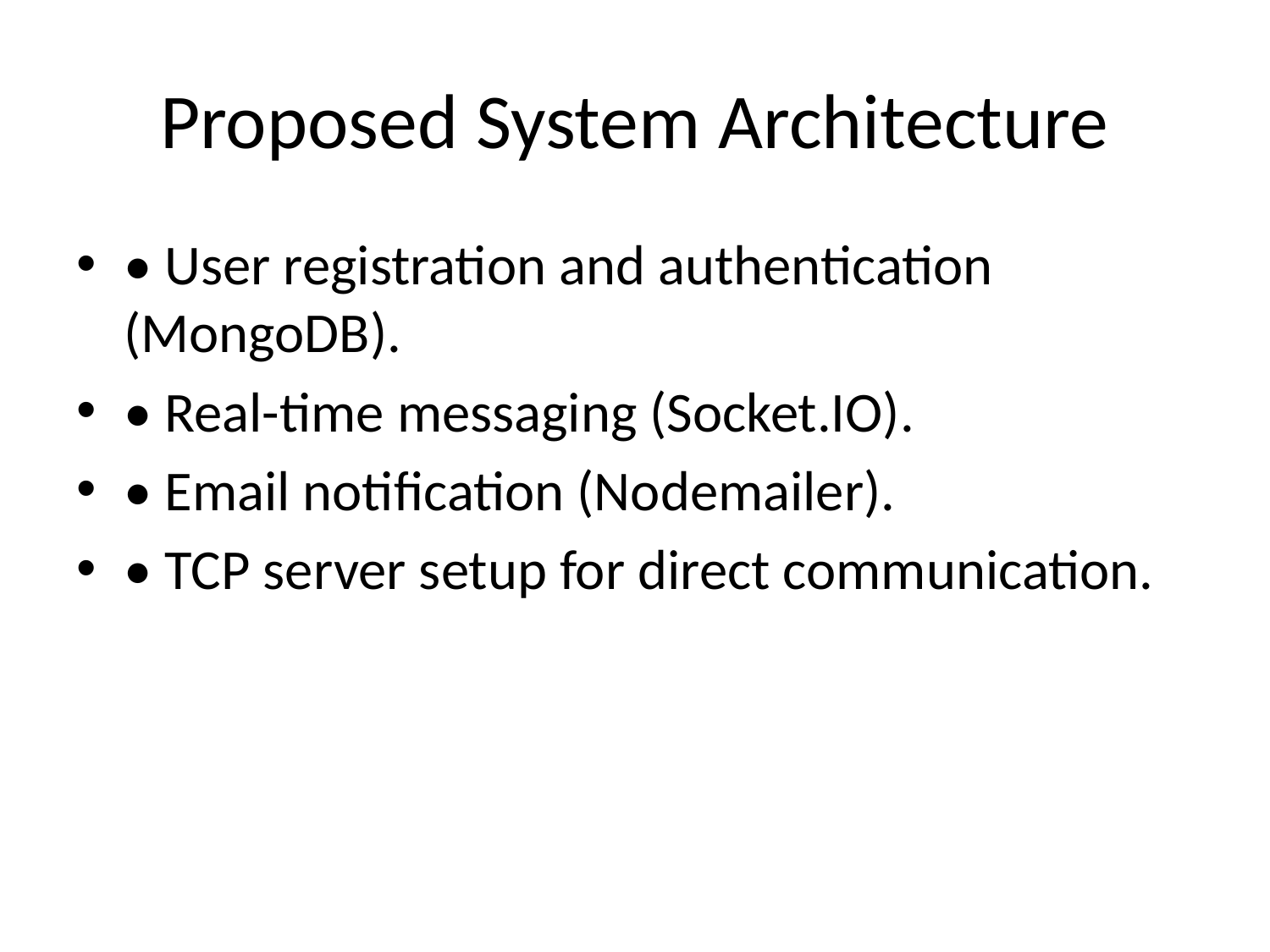

# Proposed System Architecture
• User registration and authentication (MongoDB).
• Real-time messaging (Socket.IO).
• Email notification (Nodemailer).
• TCP server setup for direct communication.